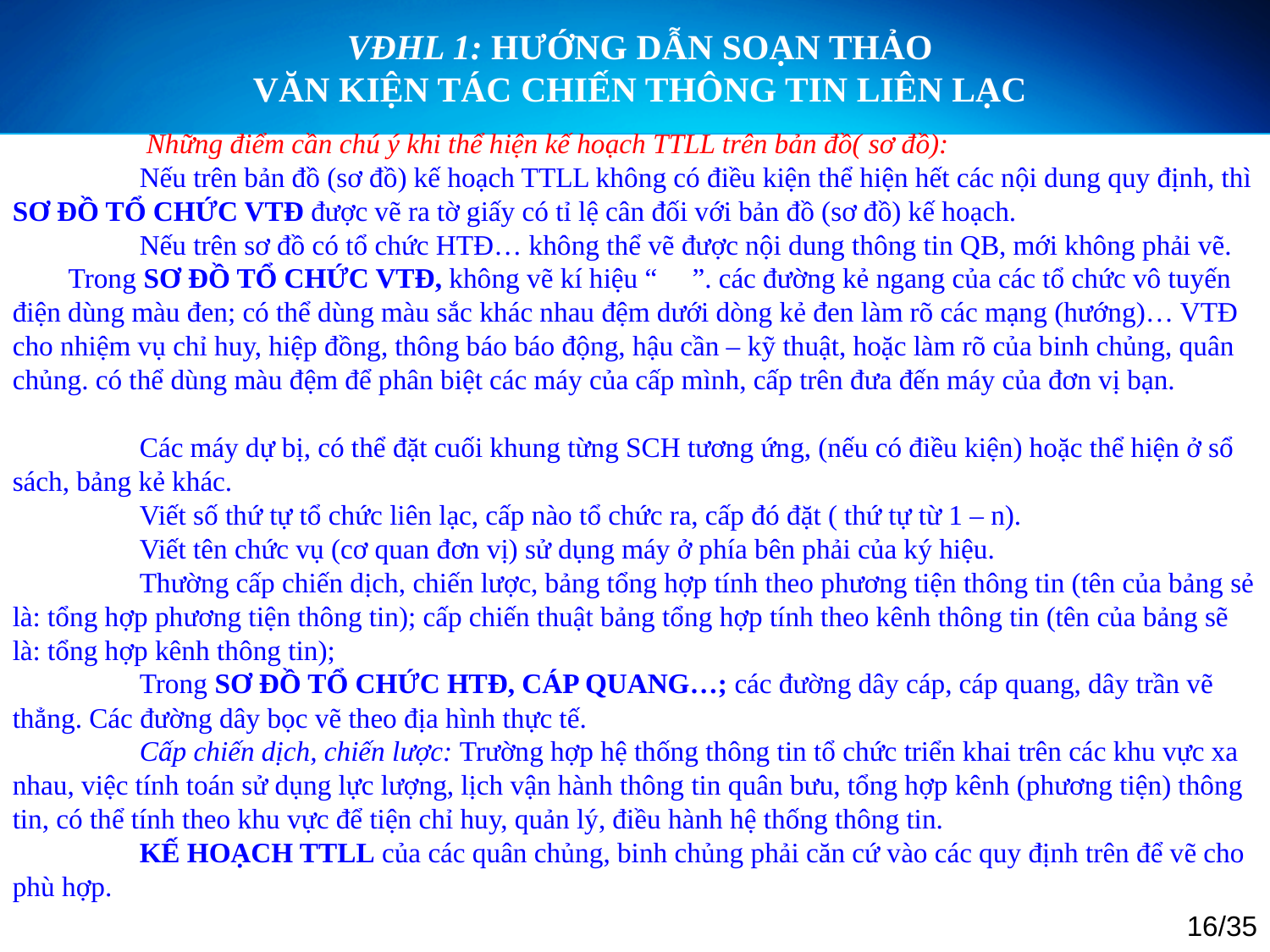

VĐHL 1: HƯỚNG DẪN SOẠN THẢO
VĂN KIỆN TÁC CHIẾN THÔNG TIN LIÊN LẠC
	 Những điểm cần chú ý khi thể hiện kế hoạch TTLL trên bản đồ( sơ đồ):
	Nếu trên bản đồ (sơ đồ) kế hoạch TTLL không có điều kiện thể hiện hết các nội dung quy định, thì SƠ ĐỒ TỔ CHỨC VTĐ được vẽ ra tờ giấy có tỉ lệ cân đối với bản đồ (sơ đồ) kế hoạch.
	Nếu trên sơ đồ có tổ chức HTĐ… không thể vẽ được nội dung thông tin QB, mới không phải vẽ.
        Trong SƠ ĐỒ TỔ CHỨC VTĐ, không vẽ kí hiệu “     ”. các đường kẻ ngang của các tổ chức vô tuyến điện dùng màu đen; có thể dùng màu sắc khác nhau đệm dưới dòng kẻ đen làm rõ các mạng (hướng)… VTĐ cho nhiệm vụ chỉ huy, hiệp đồng, thông báo báo động, hậu cần – kỹ thuật, hoặc làm rõ của binh chủng, quân chủng. có thể dùng màu đệm để phân biệt các máy của cấp mình, cấp trên đưa đến máy của đơn vị bạn.
	Các máy dự bị, có thể đặt cuối khung từng SCH tương ứng, (nếu có điều kiện) hoặc thể hiện ở sổ sách, bảng kẻ khác.
	Viết số thứ tự tổ chức liên lạc, cấp nào tổ chức ra, cấp đó đặt ( thứ tự từ 1 – n).
	Viết tên chức vụ (cơ quan đơn vị) sử dụng máy ở phía bên phải của ký hiệu.
	Thường cấp chiến dịch, chiến lược, bảng tổng hợp tính theo phương tiện thông tin (tên của bảng sẻ là: tổng hợp phương tiện thông tin); cấp chiến thuật bảng tổng hợp tính theo kênh thông tin (tên của bảng sẽ là: tổng hợp kênh thông tin);
	Trong SƠ ĐỒ TỔ CHỨC HTĐ, CÁP QUANG…; các đường dây cáp, cáp quang, dây trần vẽ thẳng. Các đường dây bọc vẽ theo địa hình thực tế.
	Cấp chiến dịch, chiến lược: Trường hợp hệ thống thông tin tổ chức triển khai trên các khu vực xa nhau, việc tính toán sử dụng lực lượng, lịch vận hành thông tin quân bưu, tổng hợp kênh (phương tiện) thông tin, có thể tính theo khu vực để tiện chỉ huy, quản lý, điều hành hệ thống thông tin.
	KẾ HOẠCH TTLL của các quân chủng, binh chủng phải căn cứ vào các quy định trên để vẽ cho phù hợp.
16/35